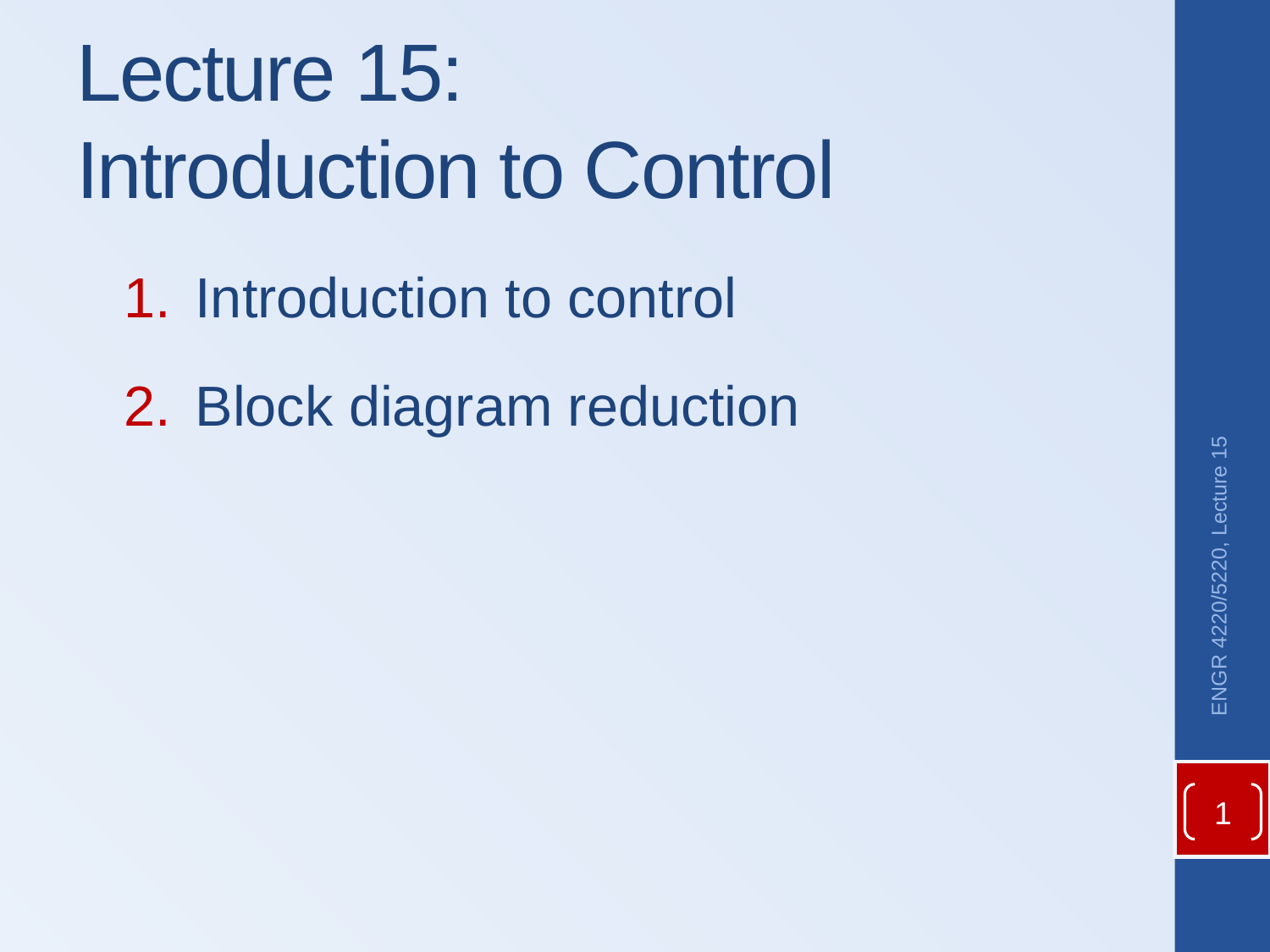

# Lecture 15: Introduction to Control

Introduction to control

Block diagram reduction

ENGR 4220/5220, Lecture 15
1